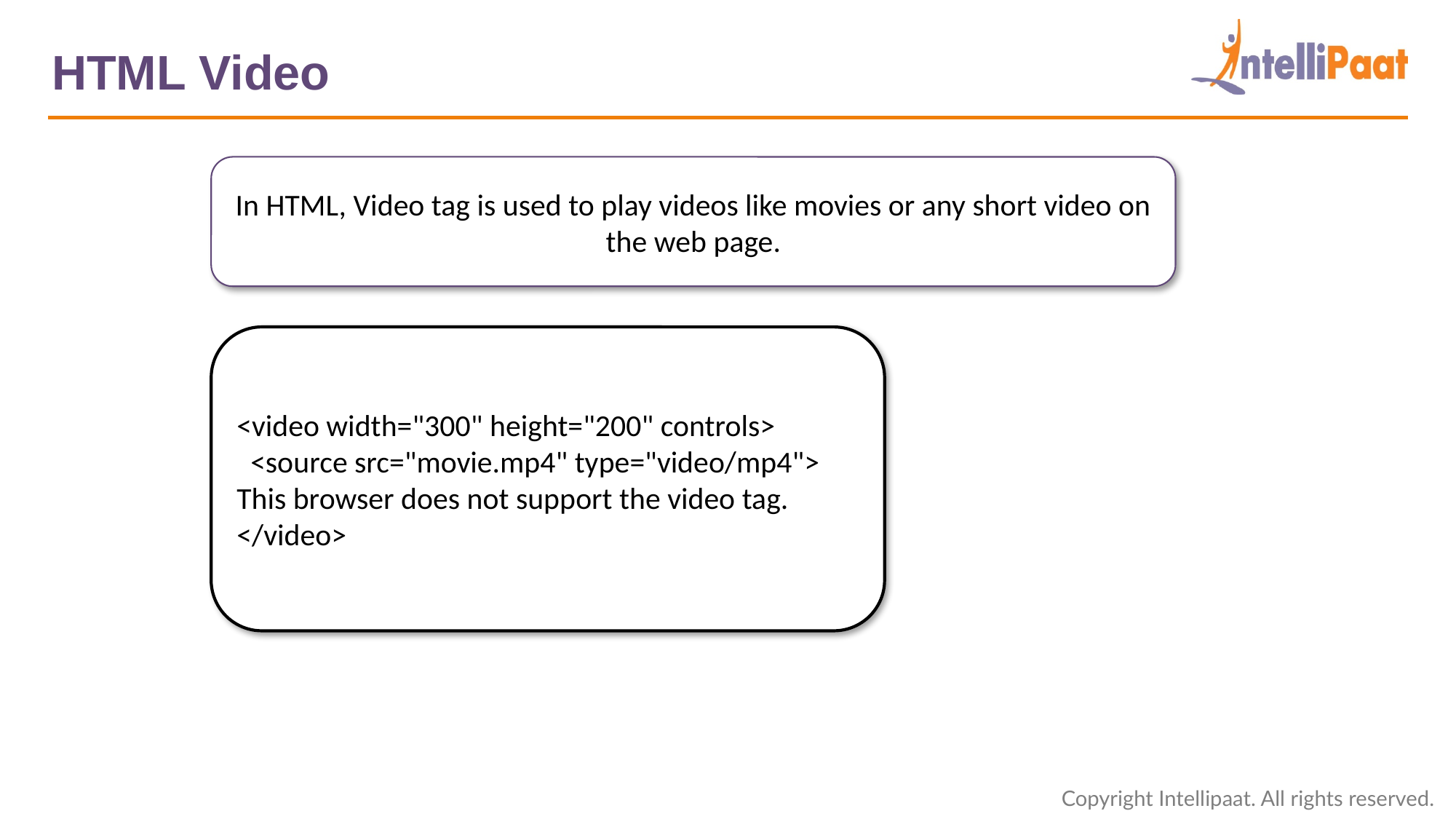

HTML Video
In HTML, Video tag is used to play videos like movies or any short video on the web page.

<video width="300" height="200" controls>
  <source src="movie.mp4" type="video/mp4">
This browser does not support the video tag.
</video>